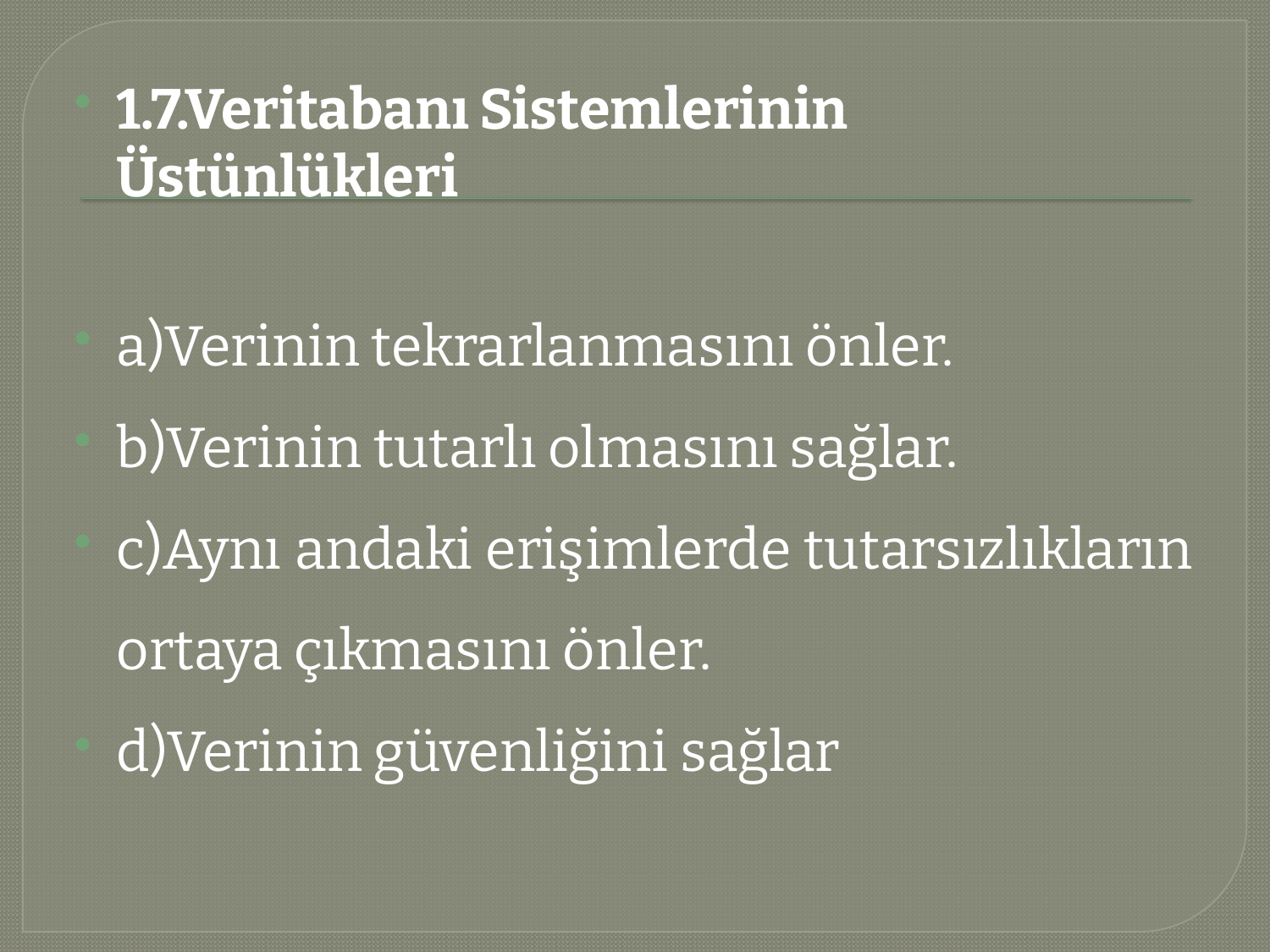

1.7.Veritabanı Sistemlerinin Üstünlükleri

a)Verinin tekrarlanmasını önler.
b)Verinin tutarlı olmasını sağlar.
c)Aynı andaki erişimlerde tutarsızlıkların ortaya çıkmasını önler.
d)Verinin güvenliğini sağlar